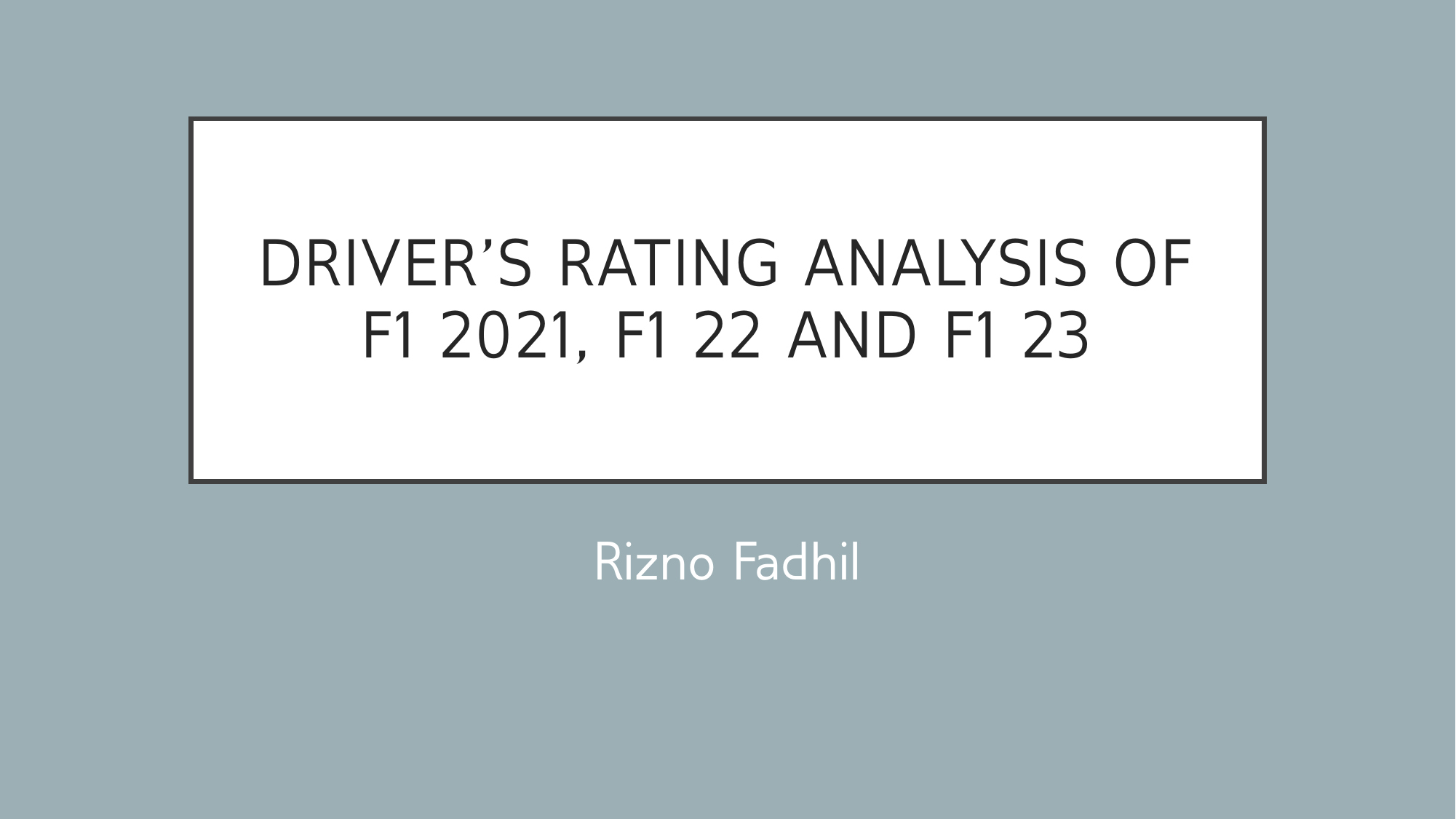

# Driver’s rating analysis of f1 2021, f1 22 and f1 23
Rizno Fadhil